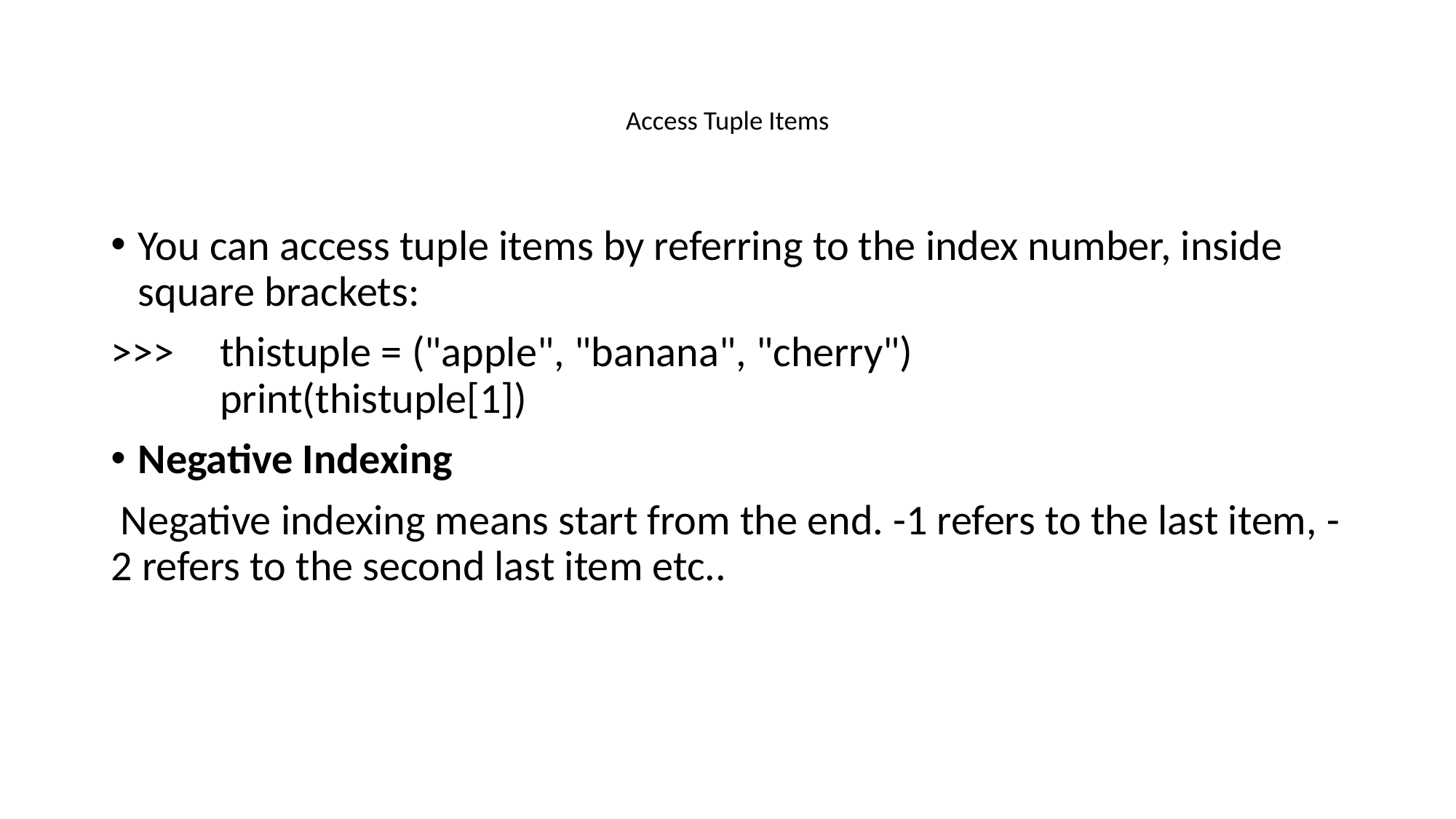

# Access Tuple Items
You can access tuple items by referring to the index number, inside square brackets:
>>>	thistuple = ("apple", "banana", "cherry")
	print(thistuple[1])
Negative Indexing
 Negative indexing means start from the end. -1 refers to the last item, -2 refers to the second last item etc..